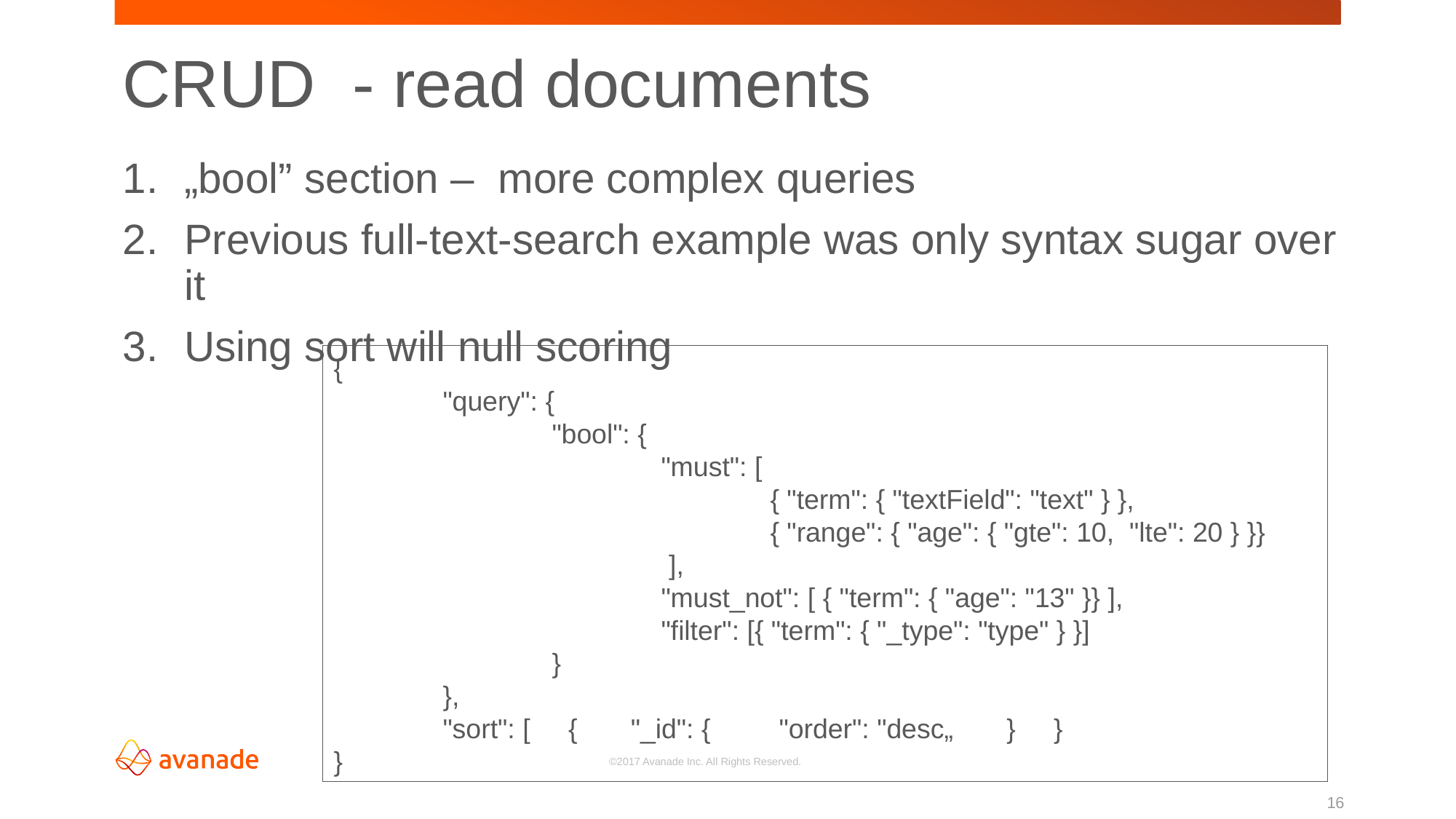

CRUD  - read documents
„bool” section –  more complex queries
Previous full-text-search example was only syntax sugar over it
Using sort will null scoring

{
	"query": {
		"bool": {
			"must": [
				{ "term": { "textField": "text" } },
				{ "range": { "age": { "gte": 10,  "lte": 20 } }}
			 ],
			"must_not": [ { "term": { "age": "13" }} ],
			"filter": [{ "term": { "_type": "type" } }]
		}
	},
 	"sort": [     {       "_id": {         "order": "desc„       }     }
}
16